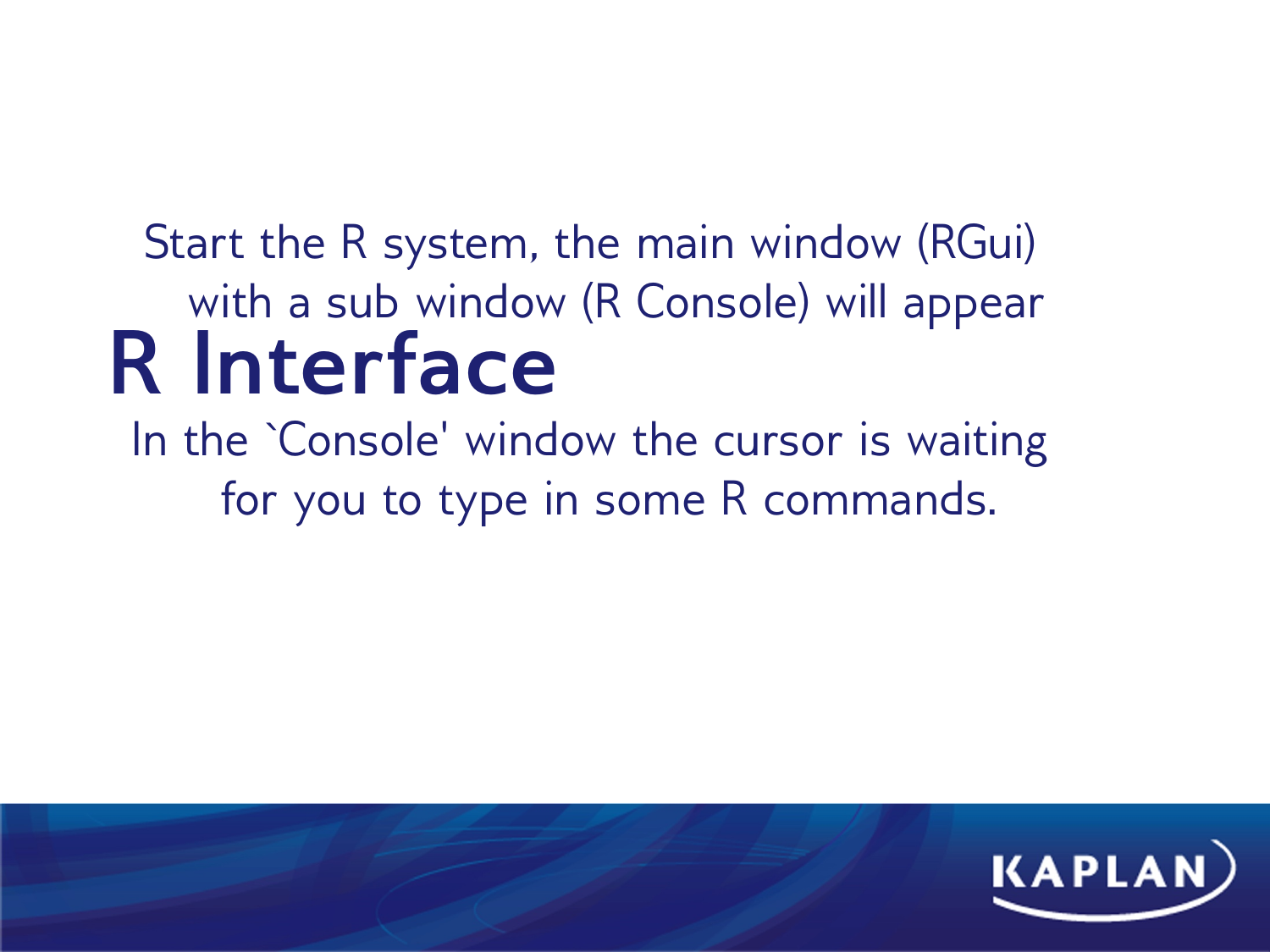

Start the R system, the main window (RGui) with a sub window (R Console) will appear

In the `Console' window the cursor is waiting for you to type in some R commands.
# R Interface